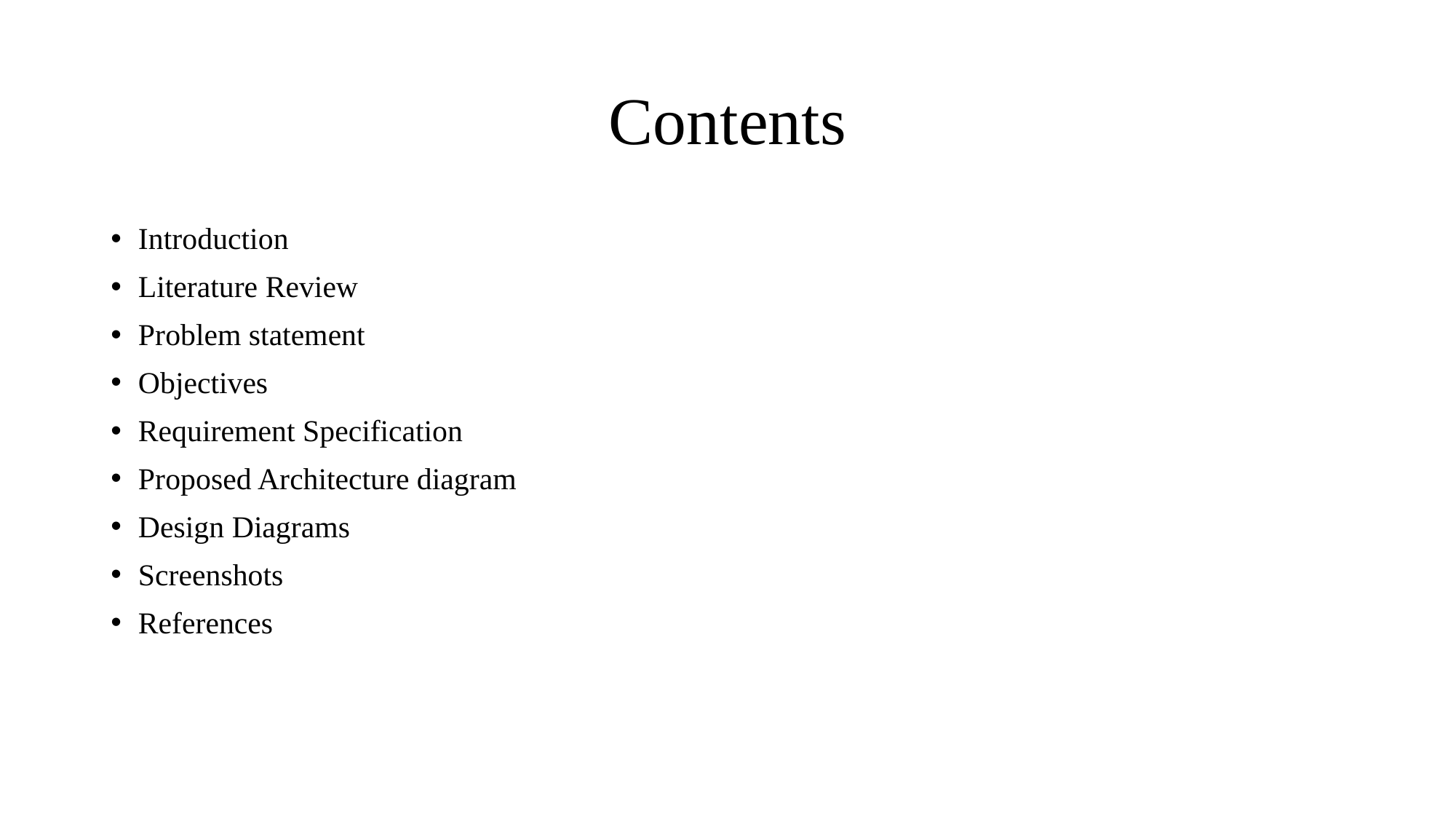

# Contents
Introduction
Literature Review
Problem statement
Objectives
Requirement Specification
Proposed Architecture diagram
Design Diagrams
Screenshots
References